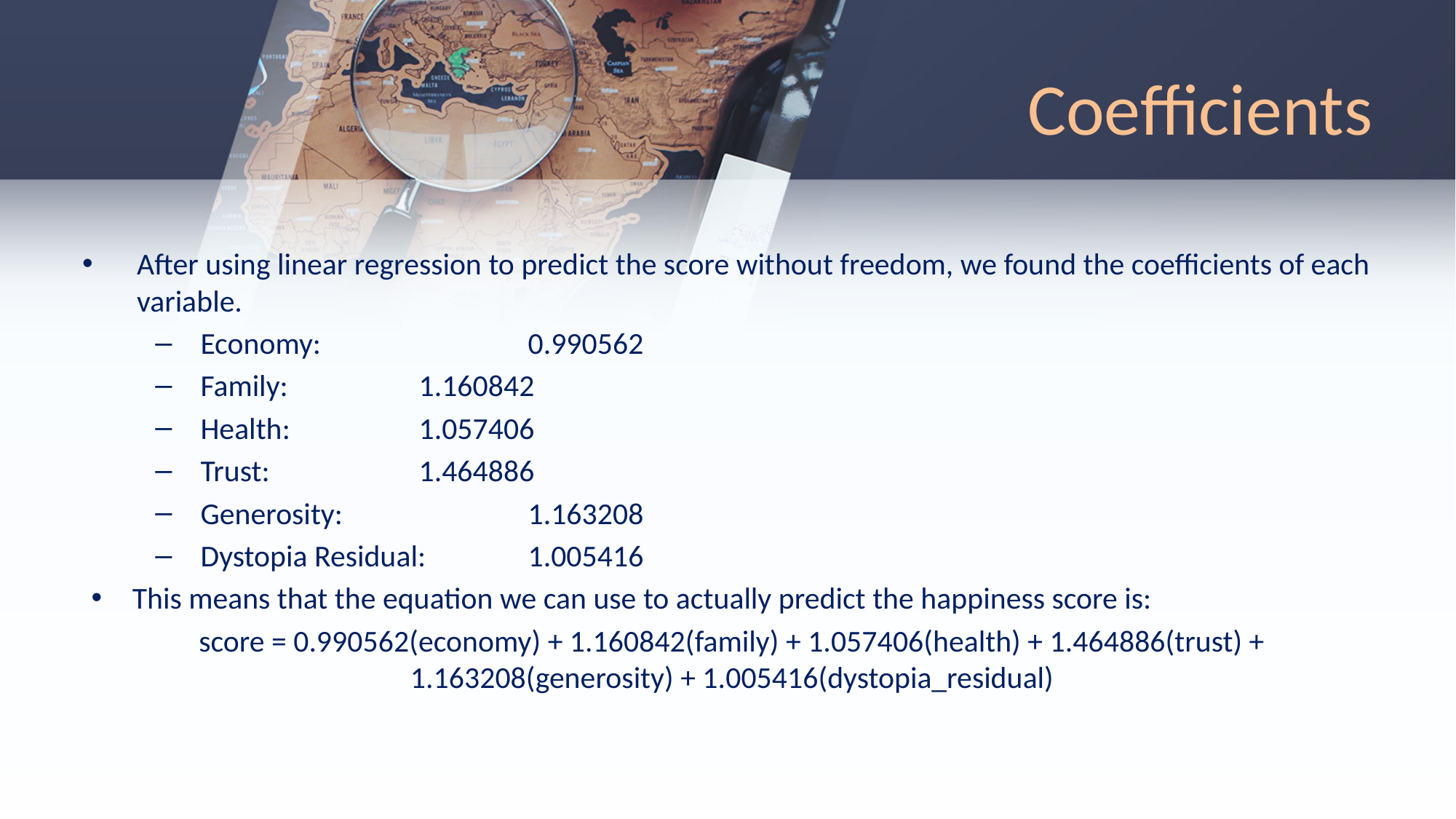

# Coefficients
After using linear regression to predict the score without freedom, we found the coefficients of each variable.
Economy: 		0.990562
Family:		1.160842
Health:		1.057406
Trust:		1.464886
Generosity:		1.163208
Dystopia Residual:	1.005416
This means that the equation we can use to actually predict the happiness score is:
score = 0.990562(economy) + 1.160842(family) + 1.057406(health) + 1.464886(trust) + 1.163208(generosity) + 1.005416(dystopia_residual)